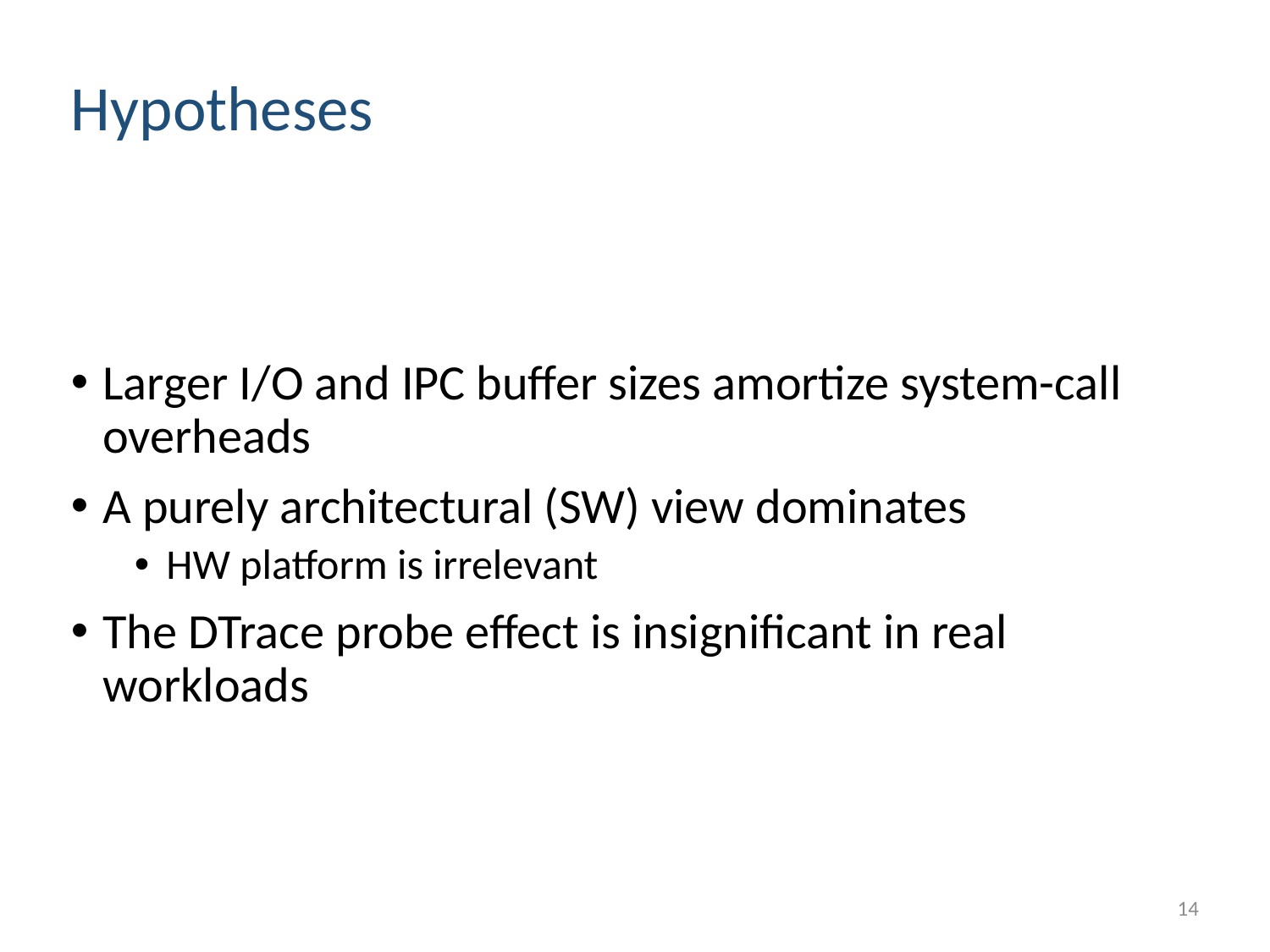

# Hypotheses
Larger I/O and IPC buffer sizes amortize system-call overheads
A purely architectural (SW) view dominates
HW platform is irrelevant
The DTrace probe effect is insignificant in real workloads
14